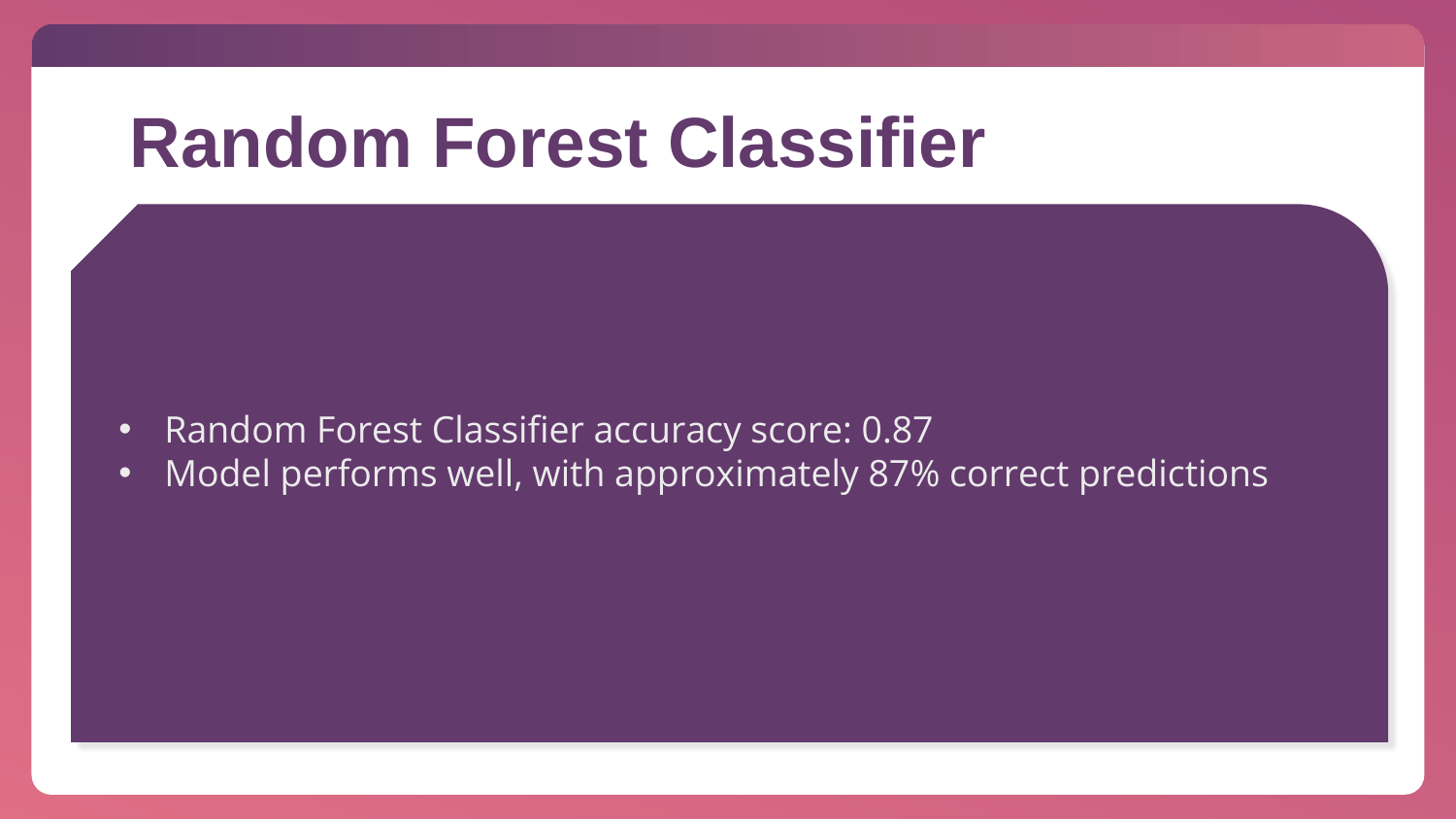

# Random Forest Classifier
Random Forest Classifier accuracy score: 0.87
Model performs well, with approximately 87% correct predictions